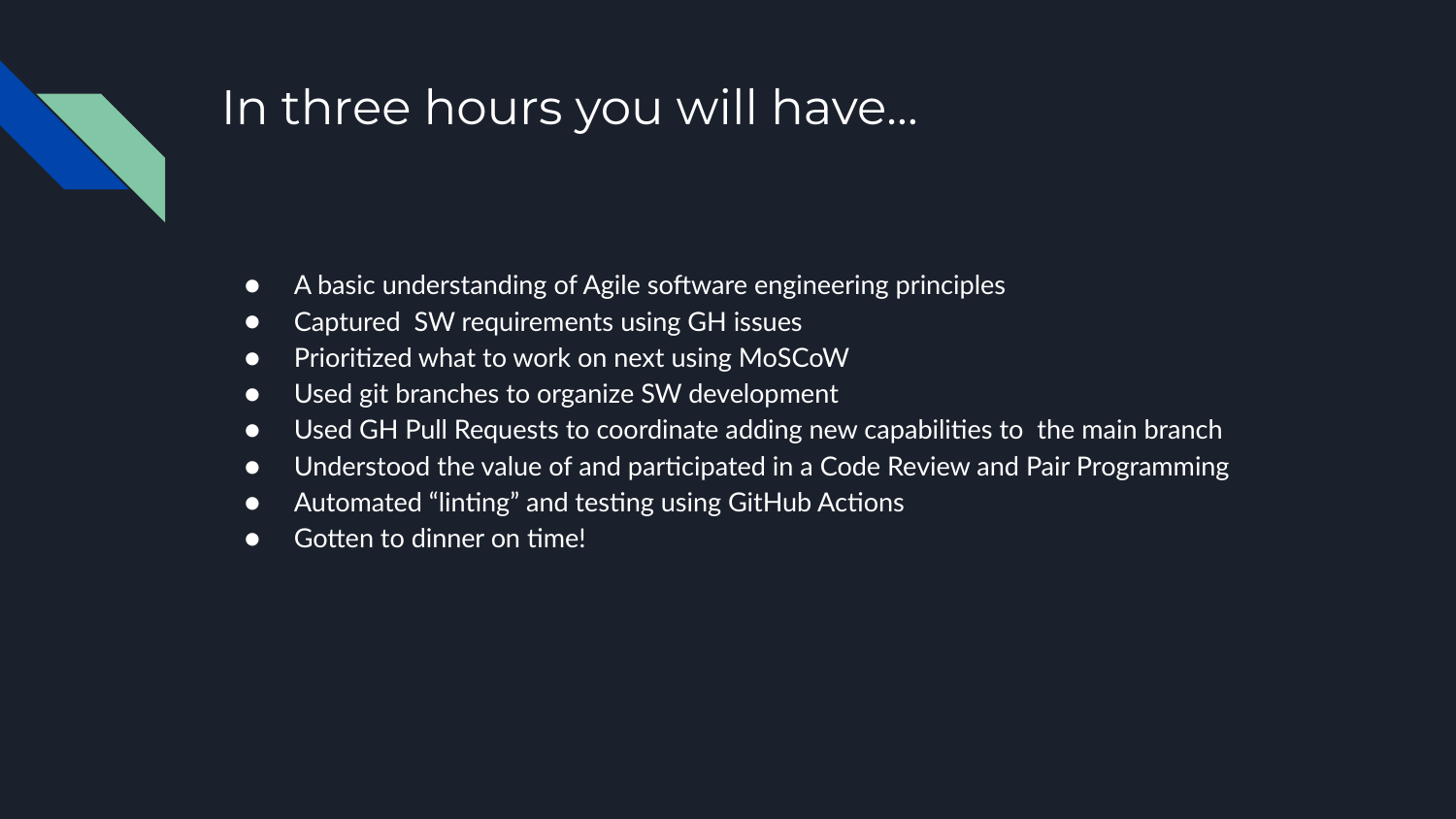

# In three hours you will have…
A basic understanding of Agile software engineering principles
Captured  SW requirements using GH issues
Prioritized what to work on next using MoSCoW
Used git branches to organize SW development
Used GH Pull Requests to coordinate adding new capabilities to  the main branch
Understood the value of and participated in a Code Review and Pair Programming
Automated “linting” and testing using GitHub Actions
Gotten to dinner on time!